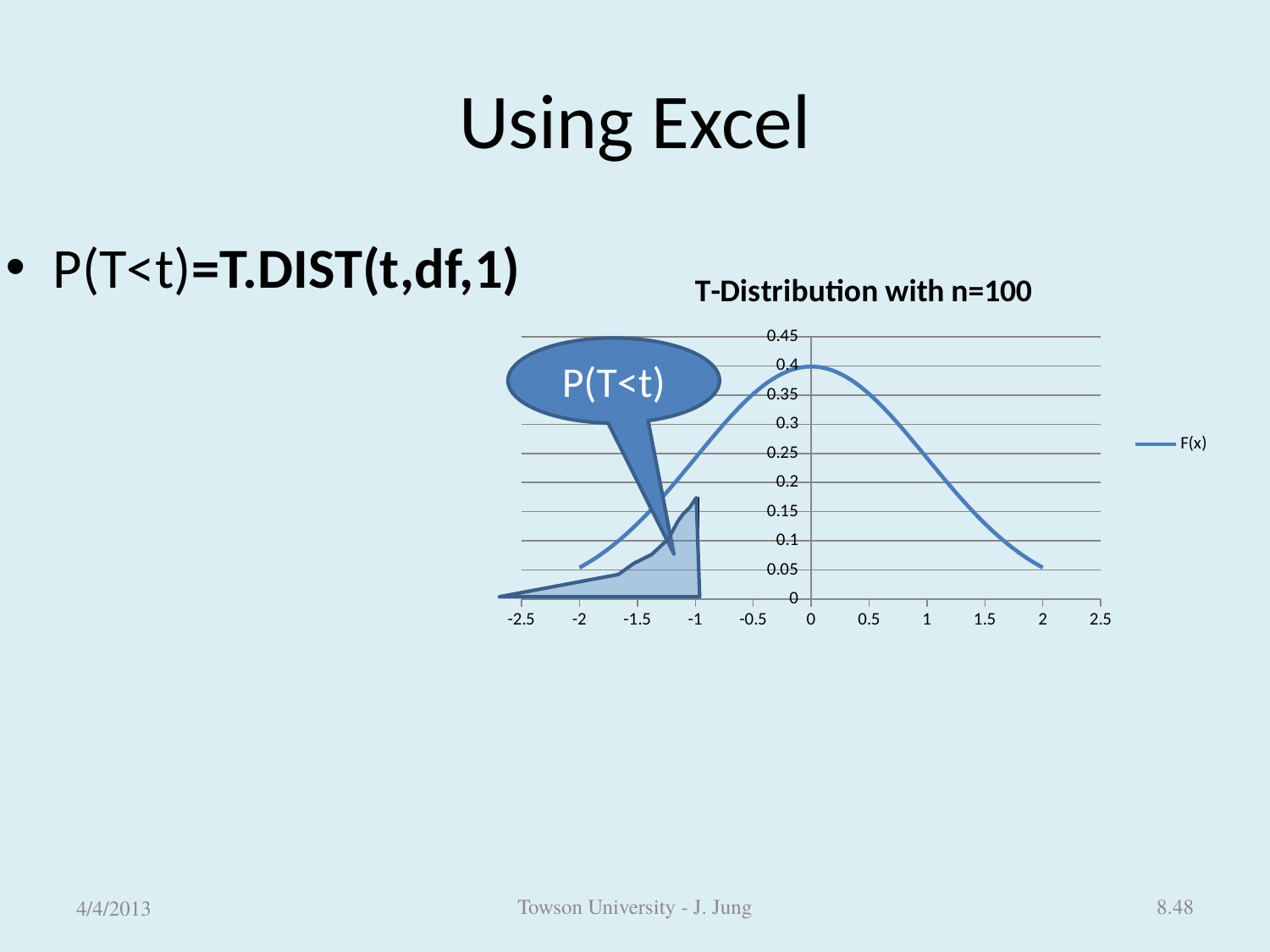

# Using Excel
P(T<t)=T.DIST(t,df,1)

### Chart: T-Distribution with n=100

| Category | F(x) |
|---|---|
P(T<t)

4/4/2013
Towson University - J. Jung
8.48